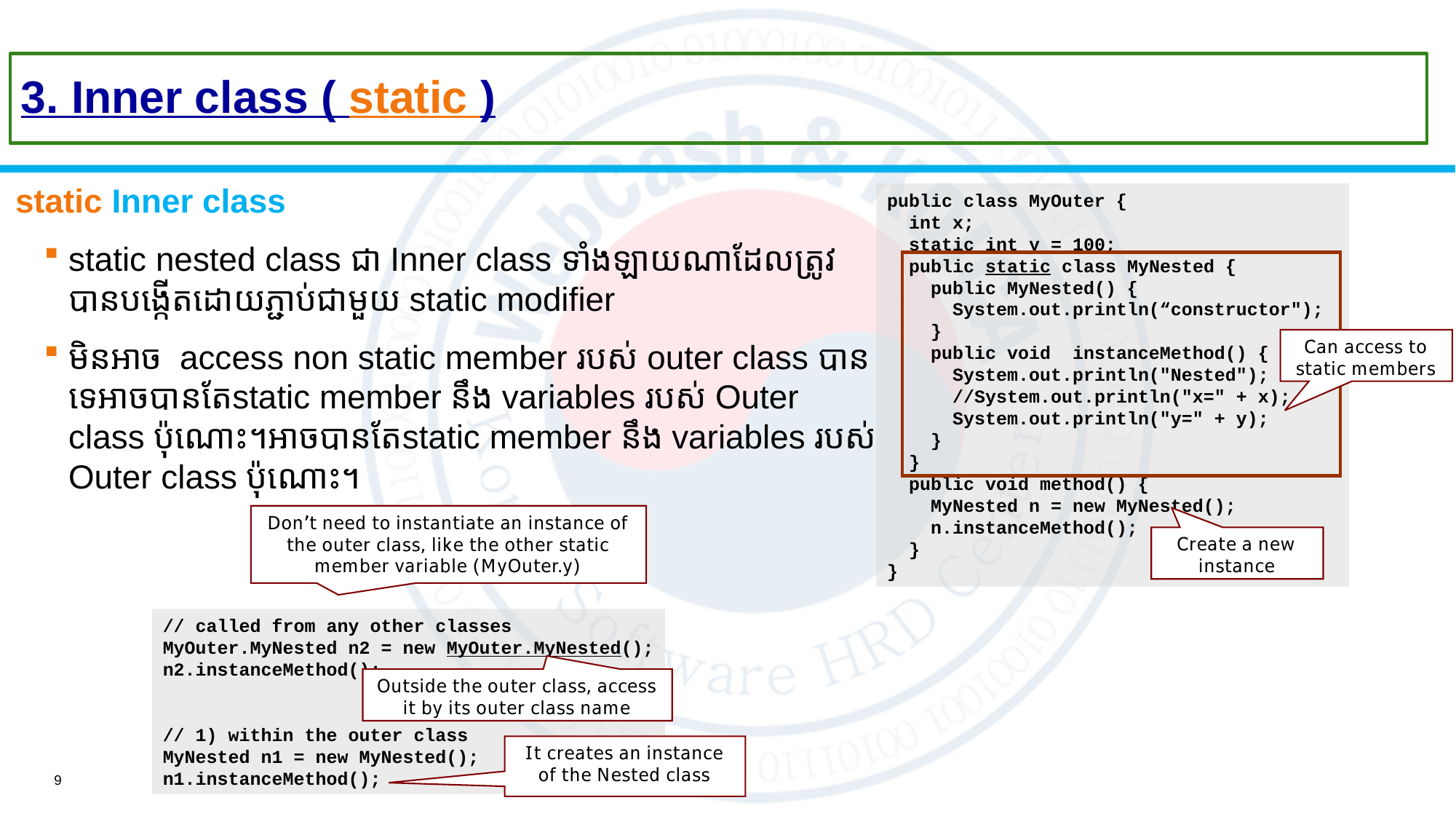

# 3. Inner class ( static )
static Inner class
static nested class ជា Inner class ទាំងឡាយណាដែលត្រូវបានបង្កើតដោយភ្ជាប់ជា​មួយ static modifier
មិនអាច​​  access non static member របស់​ outer class បាន​ទេ​អាចបានតែstatic member នឹង​ variables របស់​ Outer class ប៉ុណោះ។អាច​​បានតែstatic member នឹង​ variables របស់​ Outer class ប៉ុណោះ។

public class MyOuter {
  int x;
  static int y = 100;
  public static class MyNested {
    public MyNested() {
      System.out.println(“constructor");
    }
    public void  instanceMethod() {
      System.out.println("Nested");
      //System.out.println("x=" + x);
      System.out.println("y=" + y);
    }
  }
  public void method() {
    MyNested n = new MyNested();
    n.instanceMethod();
  }
}

Can access to static members
Create a new instance
Don’t need to instantiate an instance of the outer class, like the other static member variable (MyOuter.y)
// called from any other classes
MyOuter.MyNested n2 = new MyOuter.MyNested();
n2.instanceMethod();

// 1) within the outer class
MyNested n1 = new MyNested();
n1.instanceMethod();
Outside the outer class, access it by its outer class name
It creates an instance of the Nested class
9